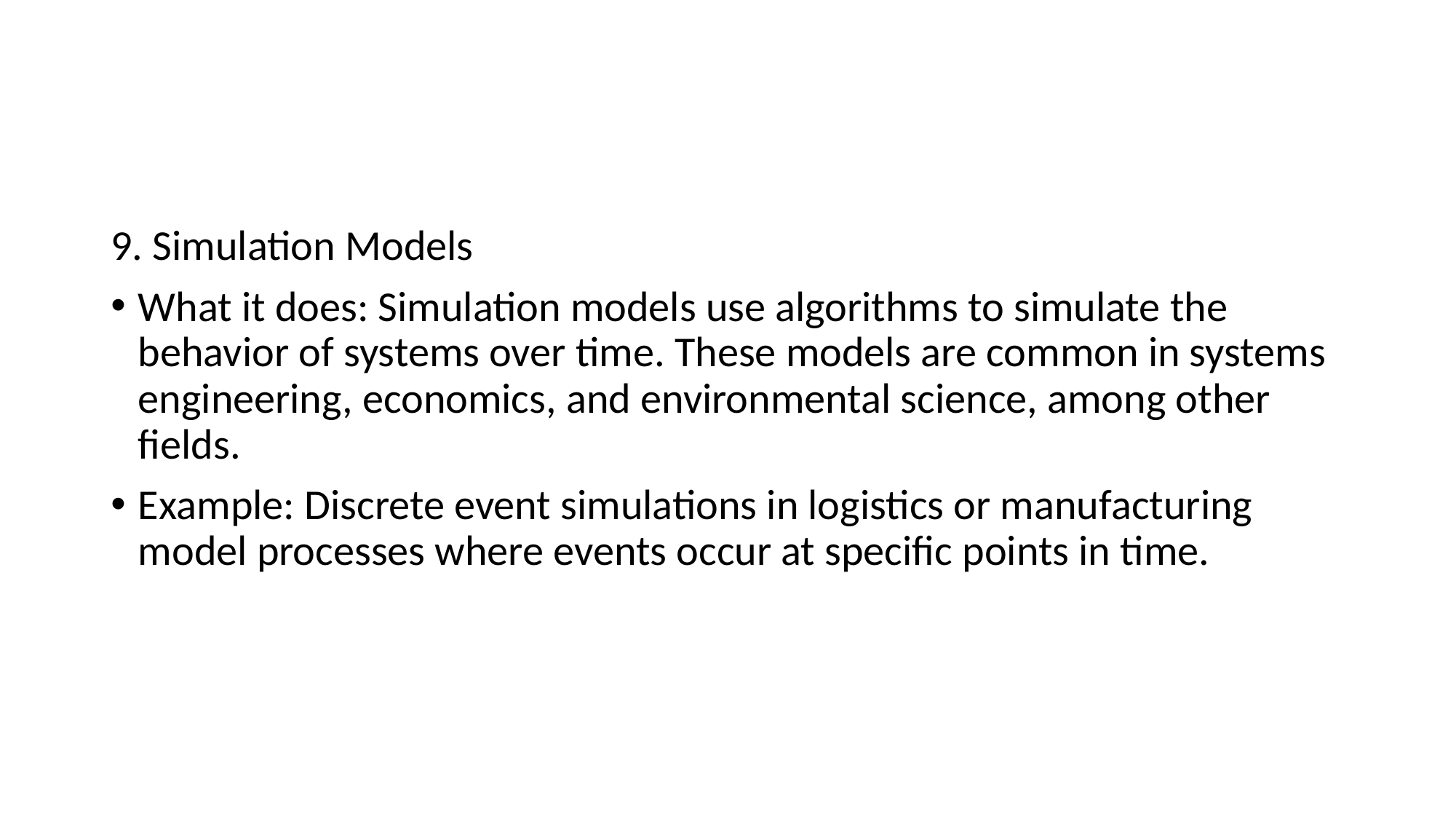

#
9. Simulation Models
What it does: Simulation models use algorithms to simulate the behavior of systems over time. These models are common in systems engineering, economics, and environmental science, among other fields.
Example: Discrete event simulations in logistics or manufacturing model processes where events occur at specific points in time.